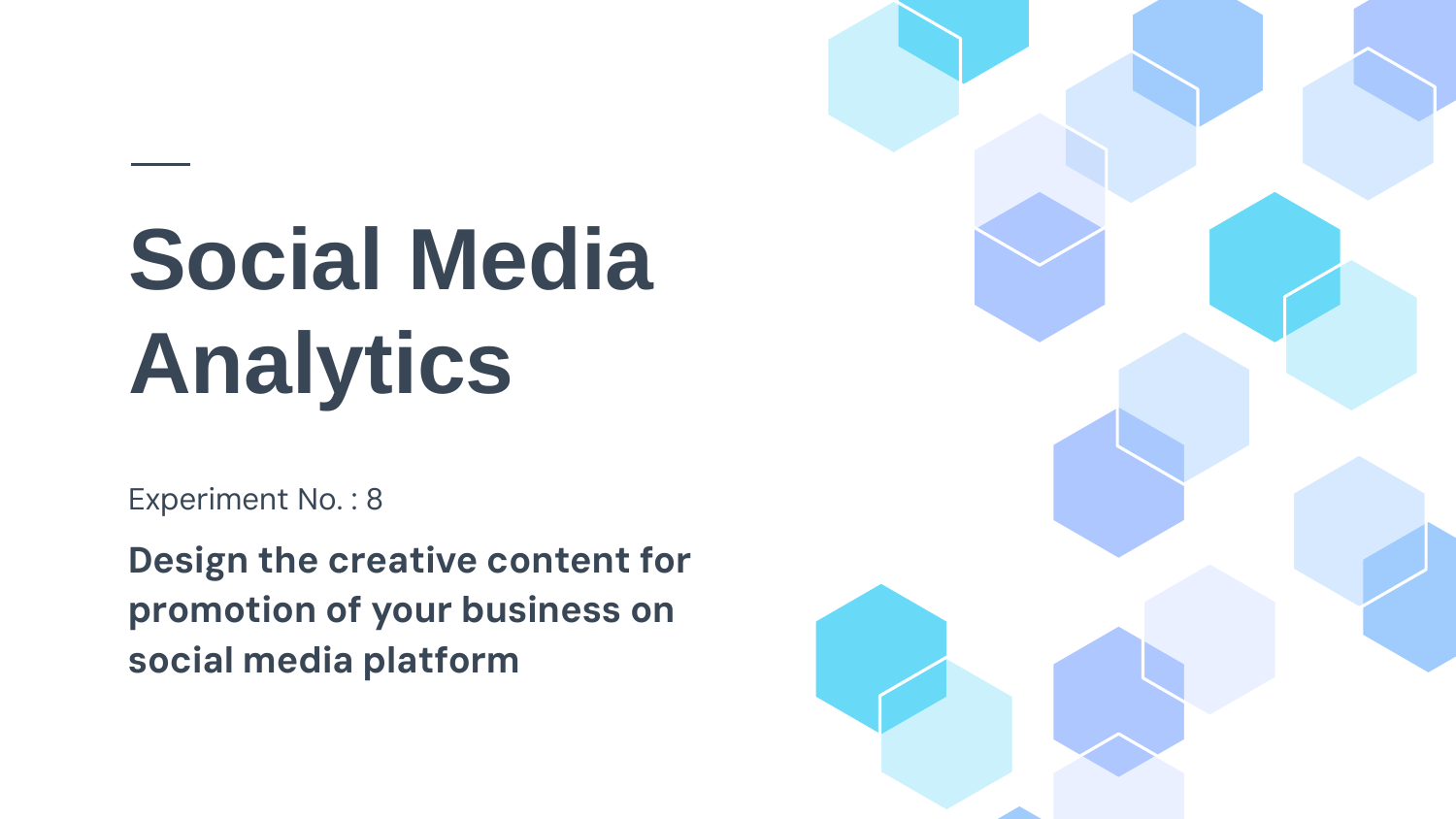

# Social Media Analytics
Experiment No. : 8
Design the creative content for
promotion of your business on social media platform